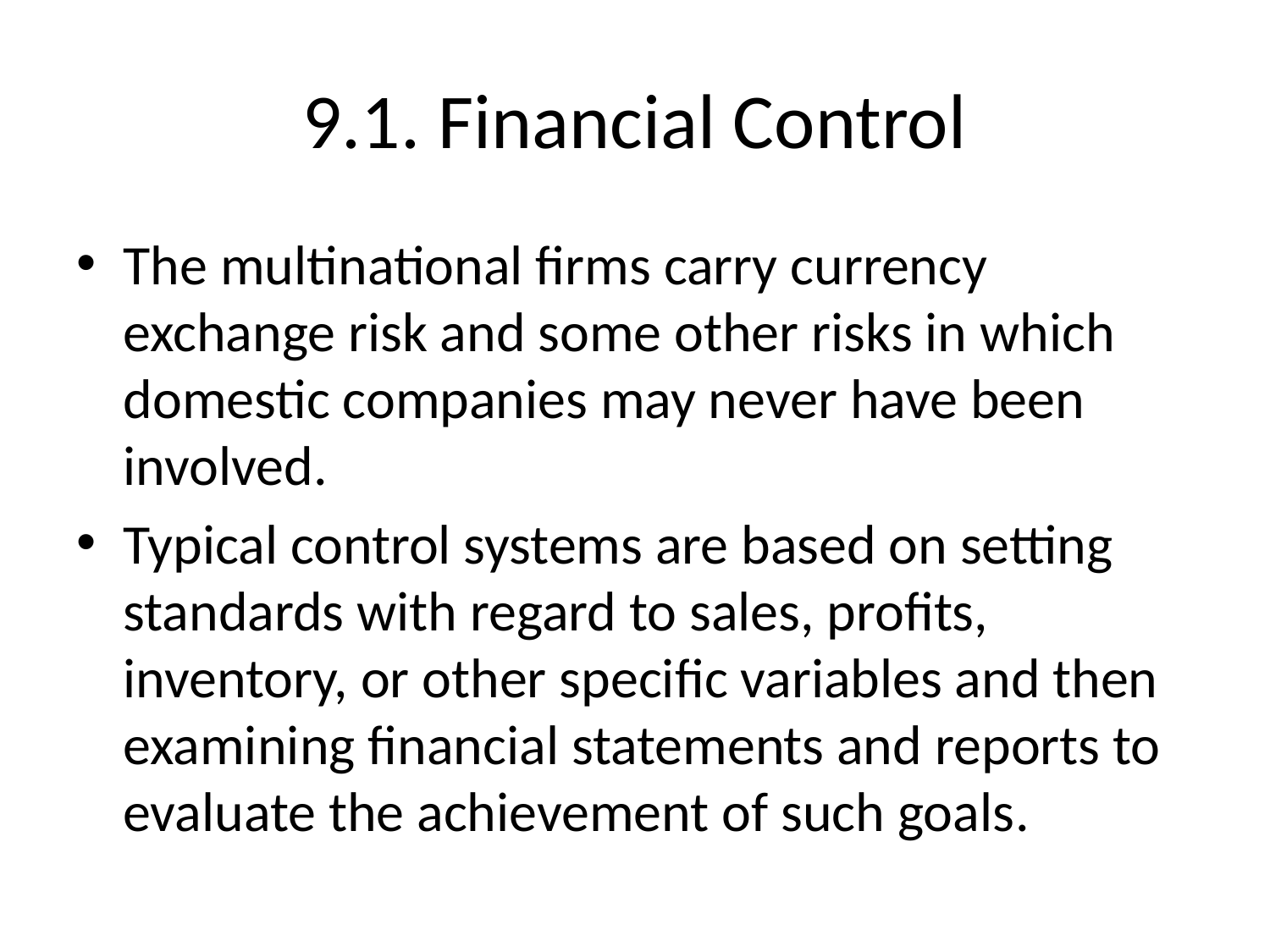

# 9.1. Financial Control
The multinational firms carry currency exchange risk and some other risks in which domestic companies may never have been involved.
Typical control systems are based on setting standards with regard to sales, profits, inventory, or other specific variables and then examining financial statements and reports to evaluate the achievement of such goals.